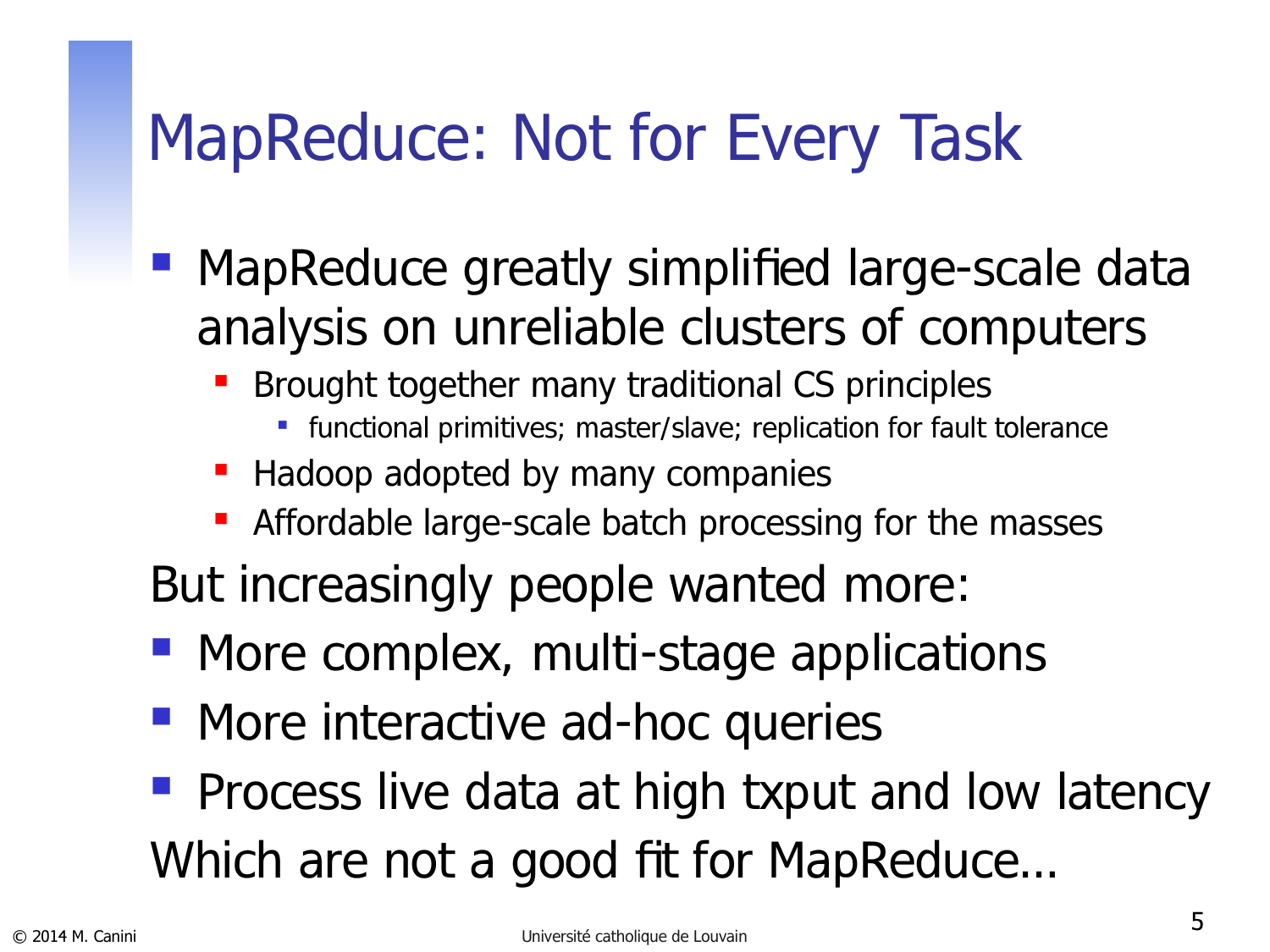

# MapReduce: Not for Every Task
MapReduce greatly simplified large-scale data analysis on unreliable clusters of computers
Brought together many traditional CS principles
functional primitives; master/slave; replication for fault tolerance
Hadoop adopted by many companies
Affordable large-scale batch processing for the masses
But increasingly people wanted more:
More complex, multi-stage applications
More interactive ad-hoc queries
Process live data at high txput and low latency
Which are not a good fit for MapReduce…
5
Université catholique de Louvain